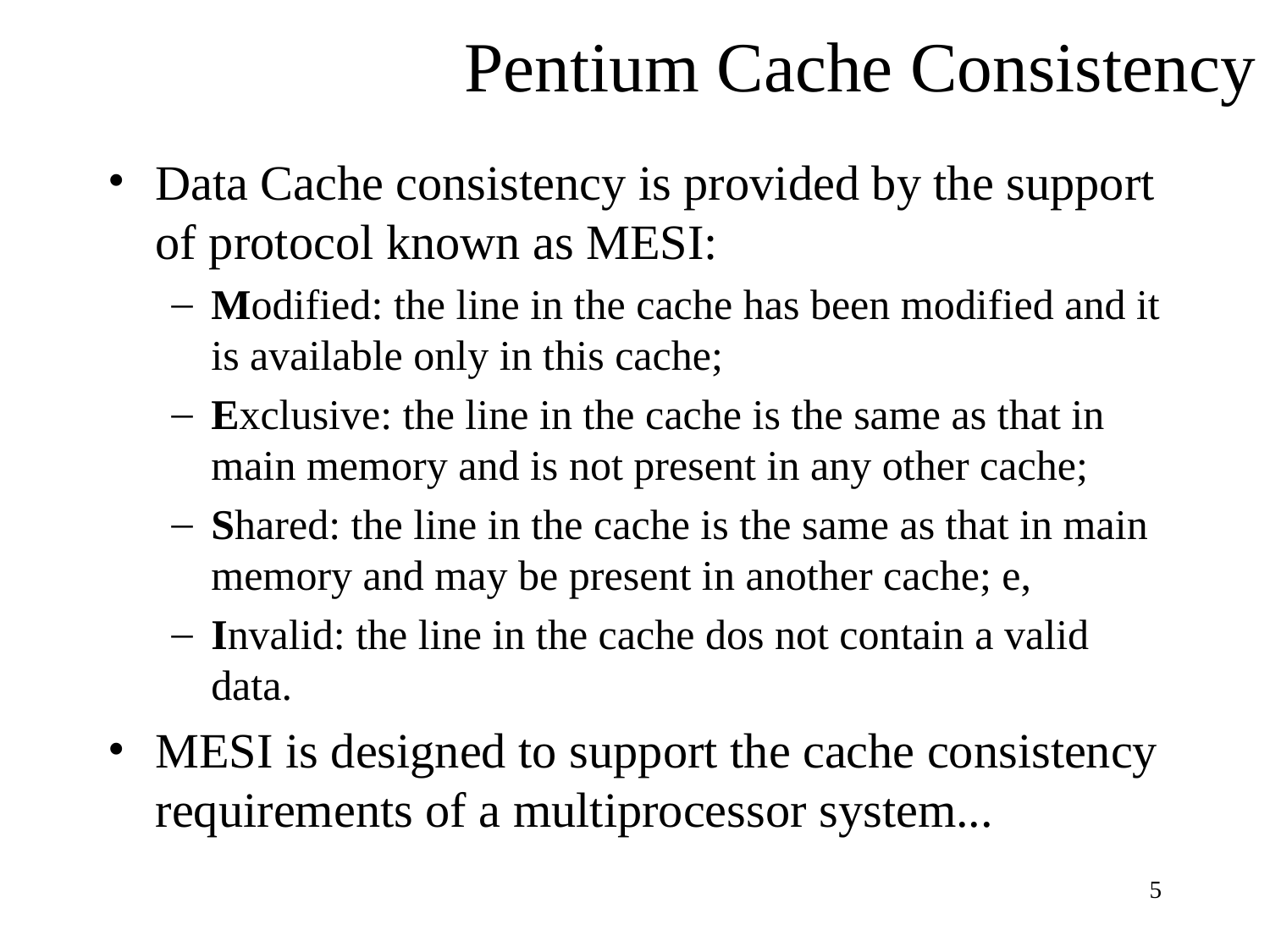

Pentium Cache Consistency
Data Cache consistency is provided by the support of protocol known as MESI:
Modified: the line in the cache has been modified and it is available only in this cache;
Exclusive: the line in the cache is the same as that in main memory and is not present in any other cache;
Shared: the line in the cache is the same as that in main memory and may be present in another cache; e,
Invalid: the line in the cache dos not contain a valid data.
MESI is designed to support the cache consistency requirements of a multiprocessor system...
5